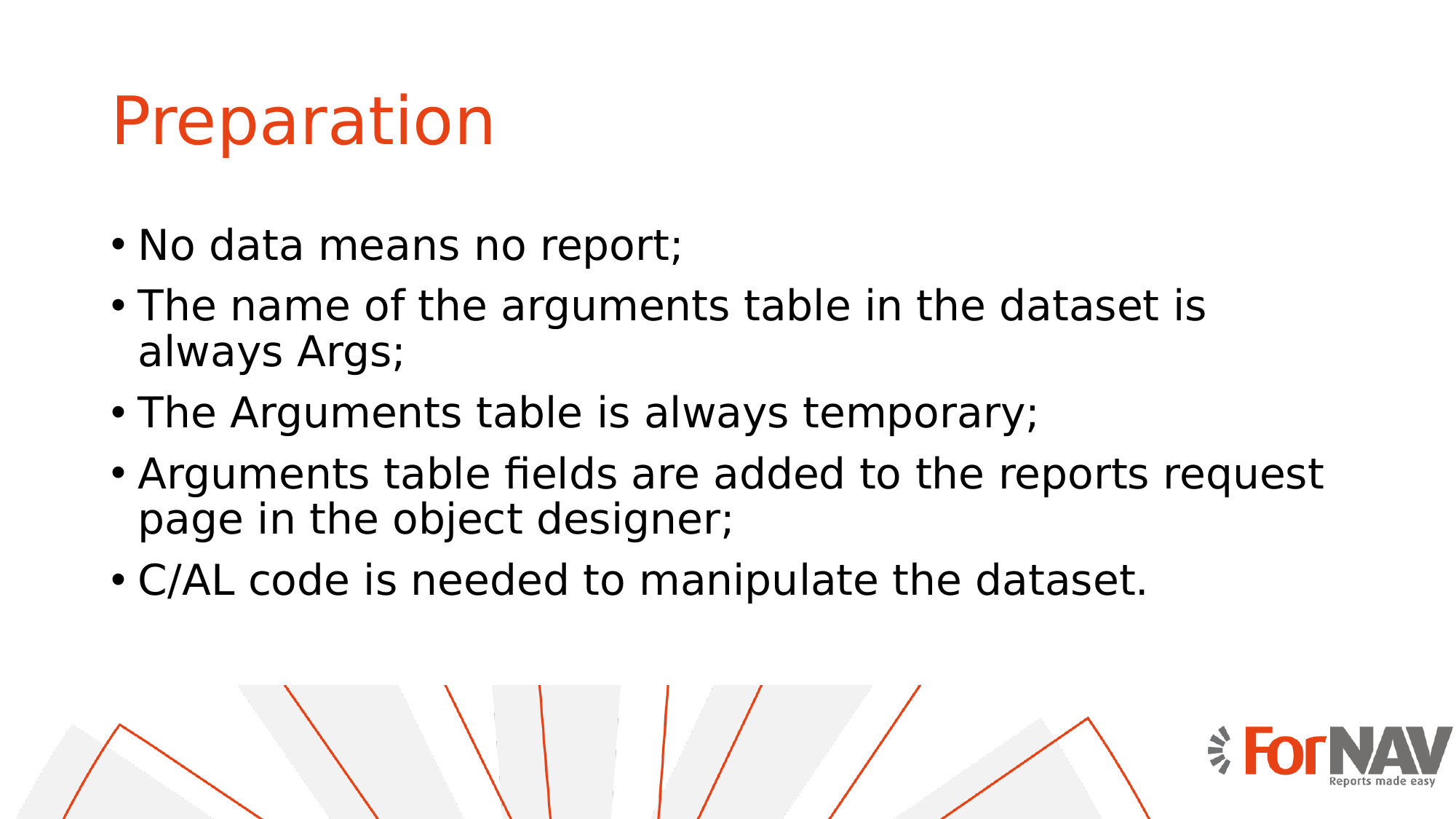

# Preparation
No data means no report;
The name of the arguments table in the dataset is always Args;
The Arguments table is always temporary;
Arguments table fields are added to the reports request page in the object designer;
C/AL code is needed to manipulate the dataset.